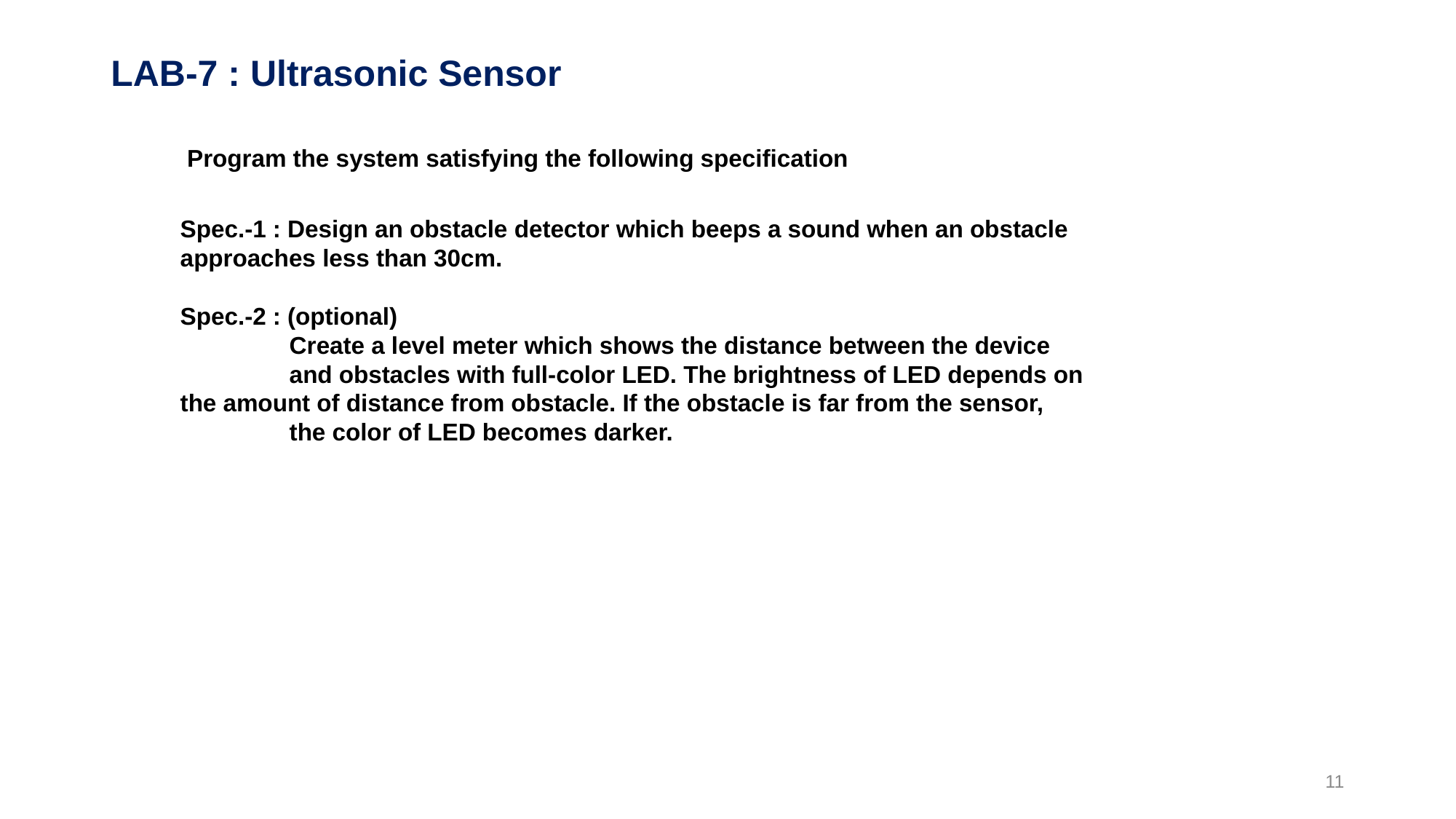

# LAB-7 : Ultrasonic Sensor
Program the system satisfying the following specification
Spec.-1 : Design an obstacle detector which beeps a sound when an obstacle approaches less than 30cm.

Spec.-2 : (optional)
	Create a level meter which shows the distance between the device
	and obstacles with full-color LED. The brightness of LED depends on  	the amount of distance from obstacle. If the obstacle is far from the sensor,
	the color of LED becomes darker.

11